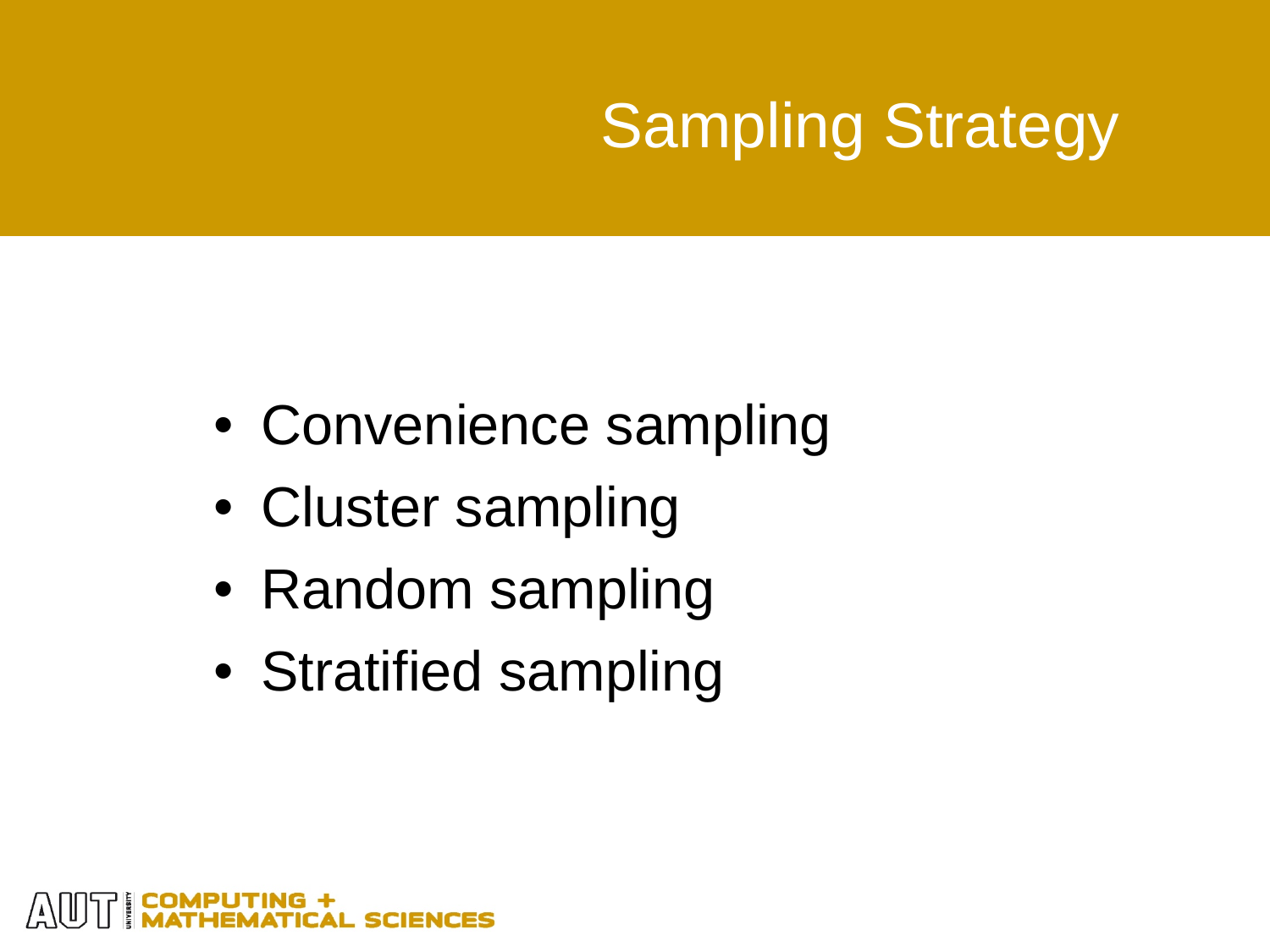

Sampling Strategy
Convenience sampling
Cluster sampling
Random sampling
Stratified sampling